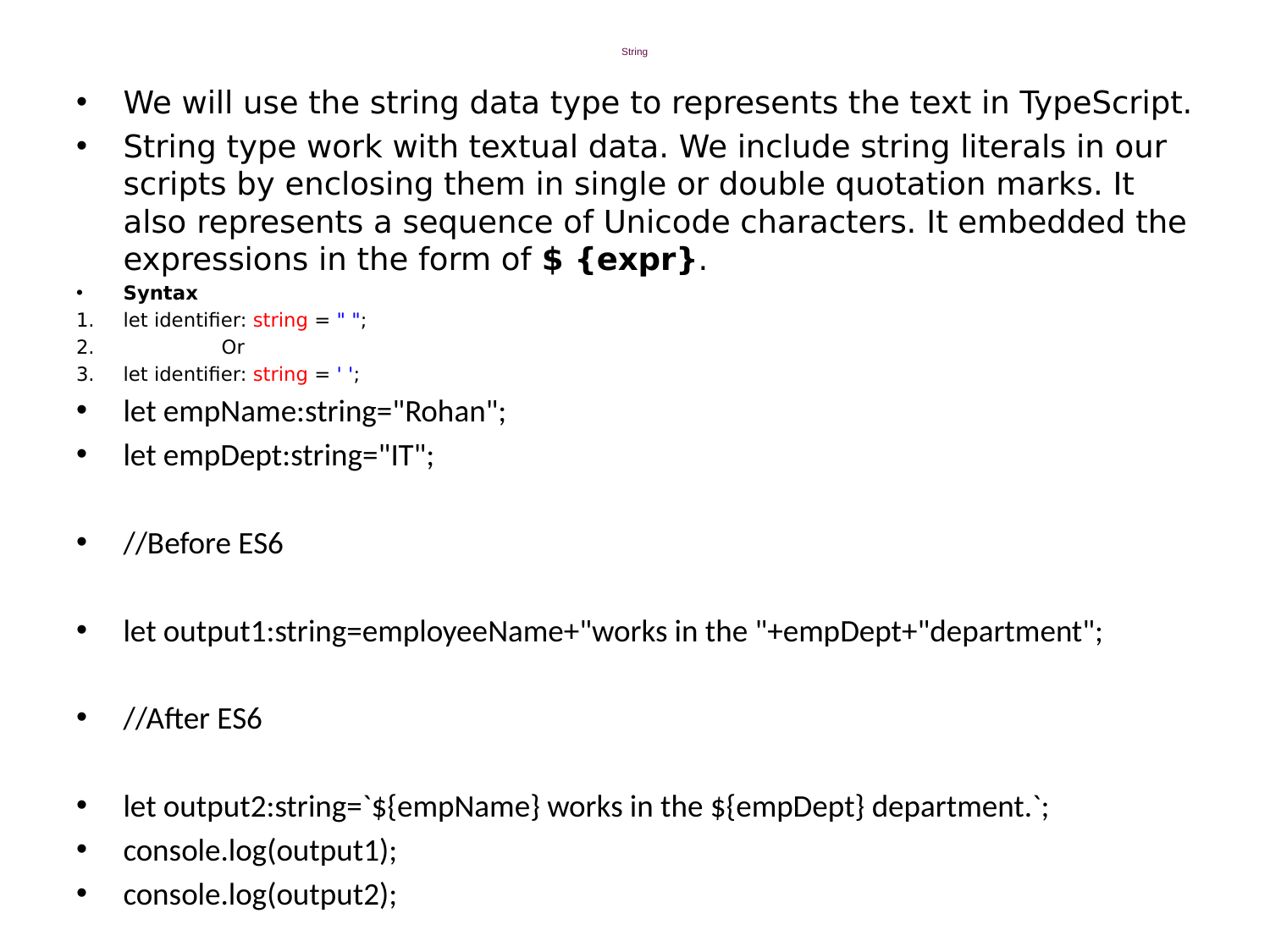

# String
We will use the string data type to represents the text in TypeScript.
String type work with textual data. We include string literals in our scripts by enclosing them in single or double quotation marks. It also represents a sequence of Unicode characters. It embedded the expressions in the form of $ {expr}.
Syntax
let identifier: string = " ";
                Or
let identifier: string = ' ';
let empName:string="Rohan";
let empDept:string="IT";

//Before ES6

let output1:string=employeeName+"works in the "+empDept+"department";

//After ES6

let output2:string=`${empName} works in the ${empDept} department.`;
console.log(output1);
console.log(output2);